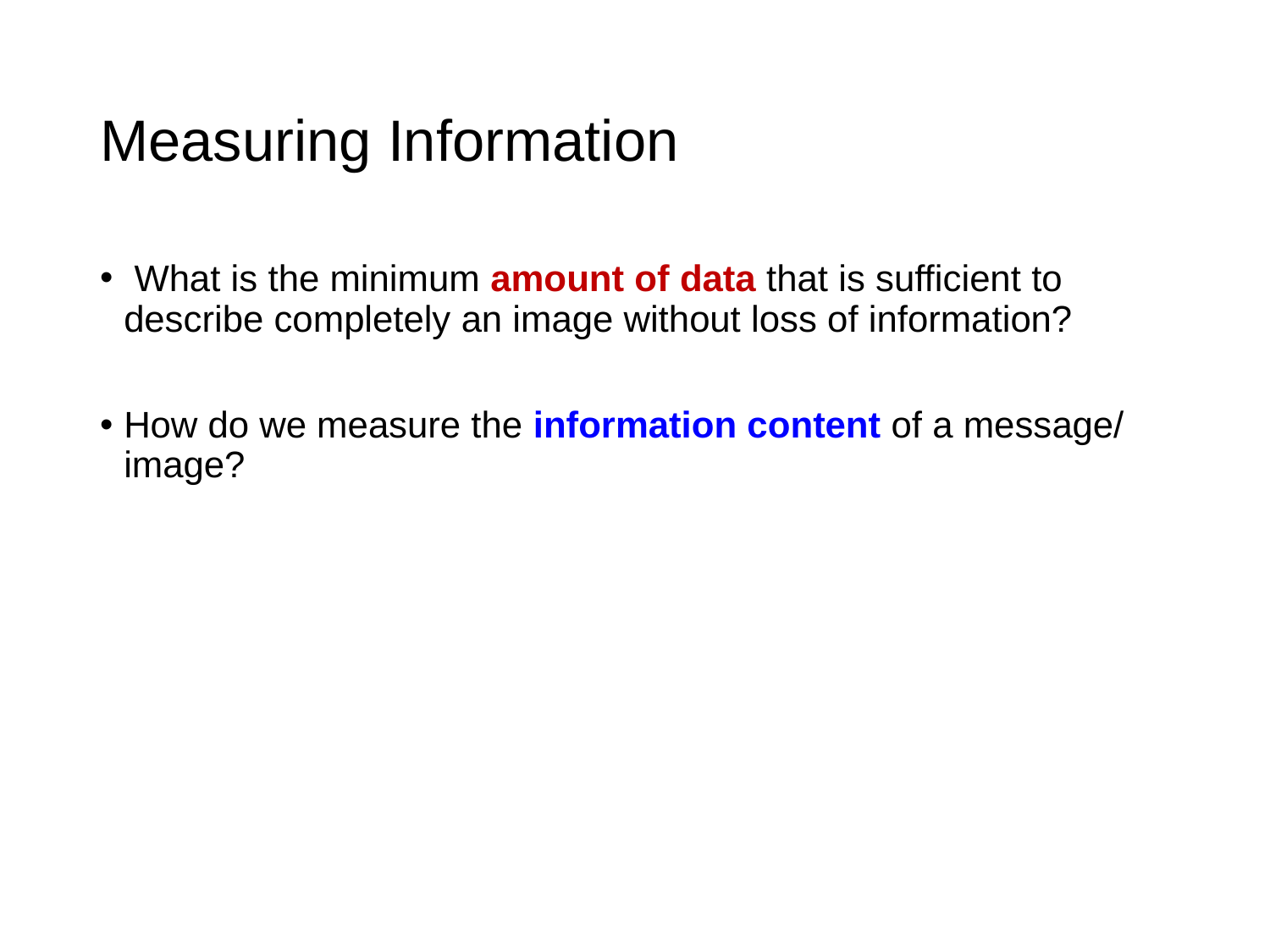

# Measuring Information
 What is the minimum amount of data that is sufficient to describe completely an image without loss of information?

How do we measure the information content of a message/ image?